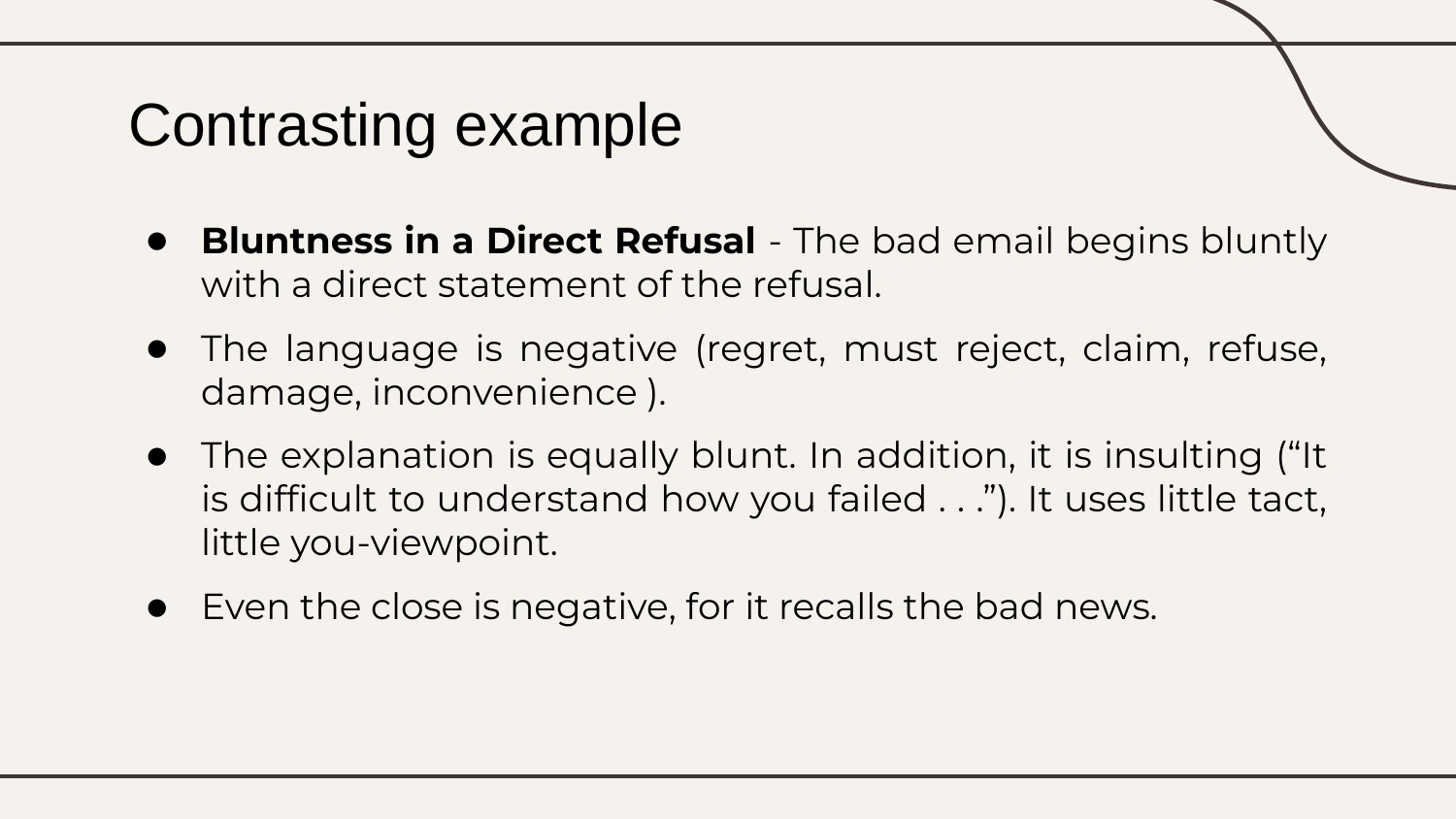

# Contrasting example
Bluntness in a Direct Refusal - The bad email begins bluntly with a direct statement of the refusal.
The language is negative (regret, must reject, claim, refuse, damage, inconvenience ).
The explanation is equally blunt. In addition, it is insulting (“It is difficult to understand how you failed . . .”). It uses little tact, little you-viewpoint.
Even the close is negative, for it recalls the bad news.